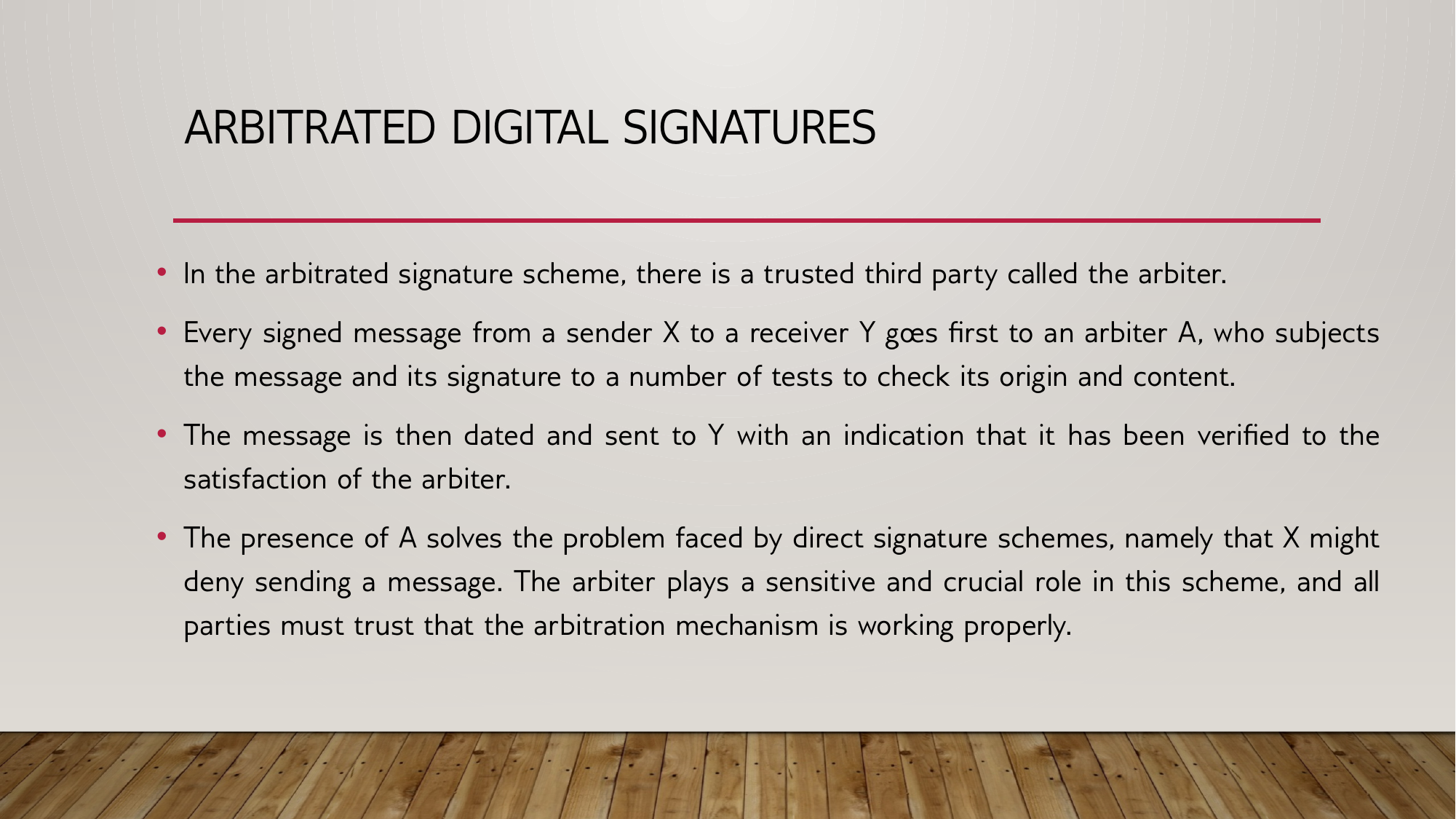

# Arbitrated Digital Signatures
In the arbitrated signature scheme, there is a trusted third party called the arbiter.
Every signed message from a sender X to a receiver Y goes first to an arbiter A, who subjects the message and its signature to a number of tests to check its origin and content.
The message is then dated and sent to Y with an indication that it has been verified to the satisfaction of the arbiter.
The presence of A solves the problem faced by direct signature schemes, namely that X might deny sending a message. The arbiter plays a sensitive and crucial role in this scheme, and all parties must trust that the arbitration mechanism is working properly.